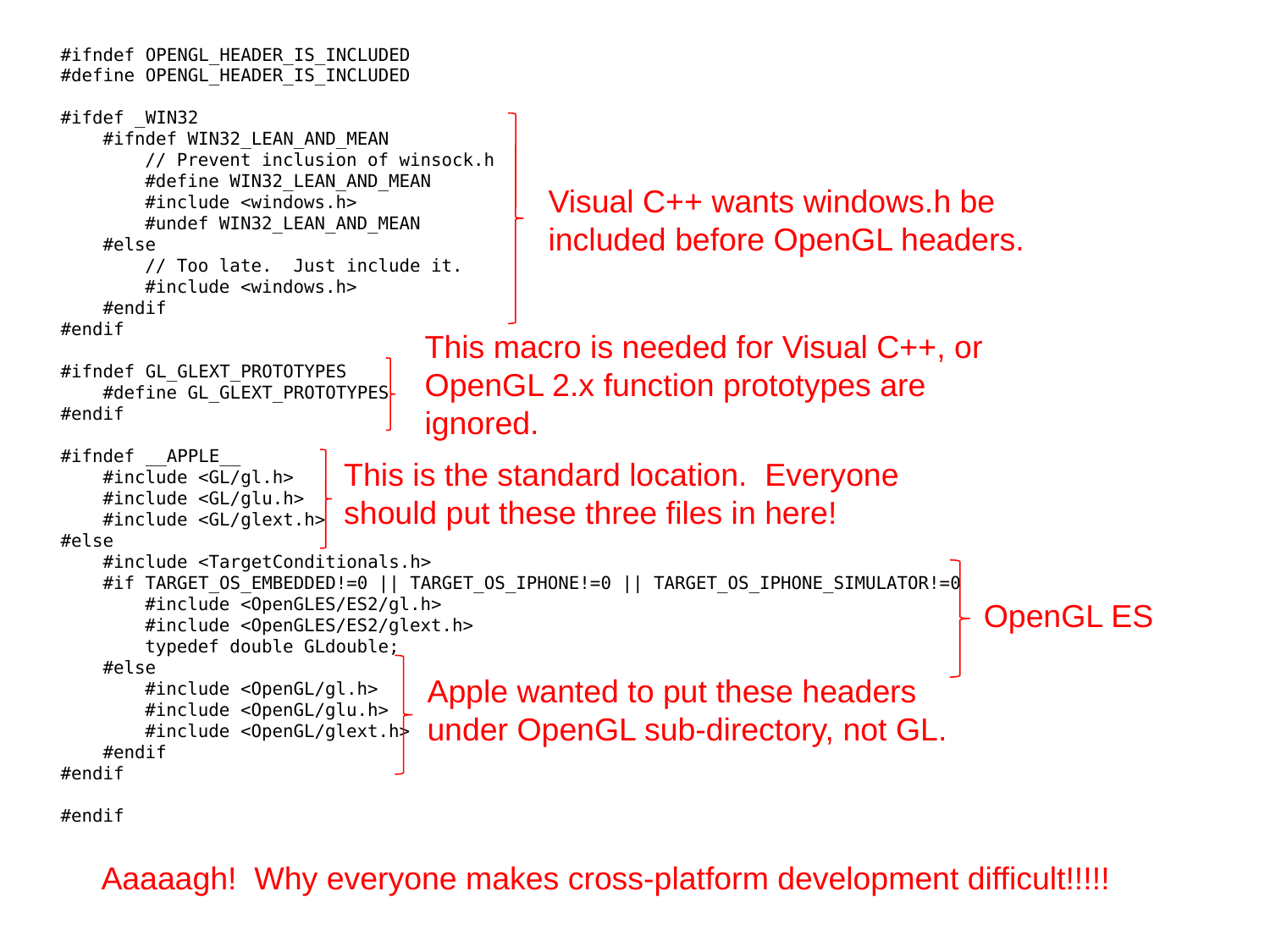

#ifndef OPENGL_HEADER_IS_INCLUDED
#define OPENGL_HEADER_IS_INCLUDED

#ifdef _WIN32
    #ifndef WIN32_LEAN_AND_MEAN
        // Prevent inclusion of winsock.h
        #define WIN32_LEAN_AND_MEAN
        #include <windows.h>
        #undef WIN32_LEAN_AND_MEAN
    #else
        // Too late.  Just include it.
        #include <windows.h>
    #endif
#endif

#ifndef GL_GLEXT_PROTOTYPES
    #define GL_GLEXT_PROTOTYPES
#endif

#ifndef __APPLE__
    #include <GL/gl.h>
    #include <GL/glu.h>
    #include <GL/glext.h>
#else
    #include <TargetConditionals.h>
    #if TARGET_OS_EMBEDDED!=0 || TARGET_OS_IPHONE!=0 || TARGET_OS_IPHONE_SIMULATOR!=0
        #include <OpenGLES/ES2/gl.h>
        #include <OpenGLES/ES2/glext.h>
        typedef double GLdouble;
    #else
        #include <OpenGL/gl.h>
        #include <OpenGL/glu.h>
        #include <OpenGL/glext.h>
    #endif
#endif

#endif

Visual C++ wants windows.h be included before OpenGL headers.
This macro is needed for Visual C++, or OpenGL 2.x function prototypes are ignored.

This is the standard location.  Everyone should put these three files in here!

OpenGL ES

Apple wanted to put these headers under OpenGL sub-directory, not GL.
Aaaaagh!  Why everyone makes cross-platform development difficult!!!!!